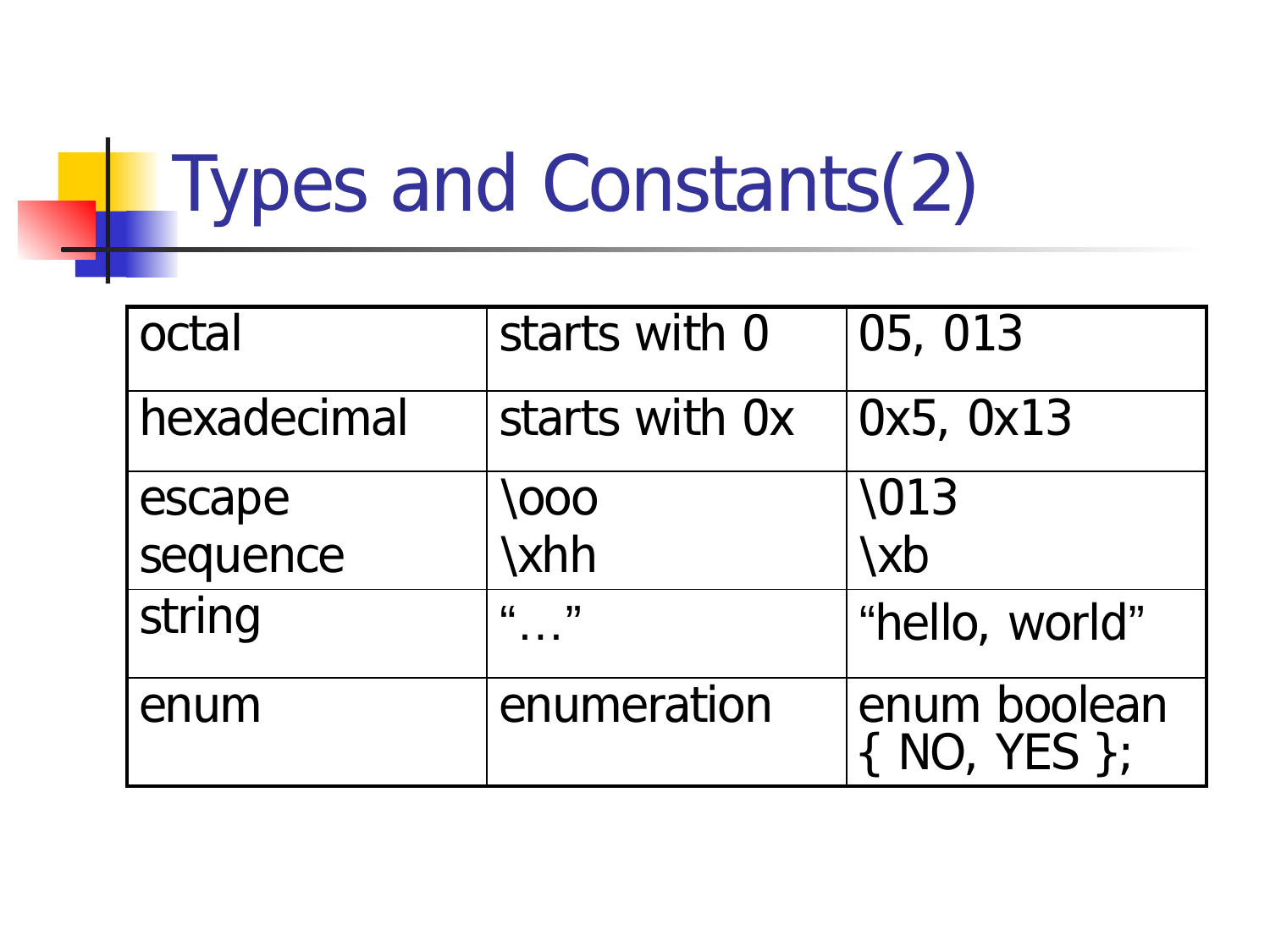

# Types and Constants(2)
| octal | starts with 0 | 05, 013 |
| --- | --- | --- |
| hexadecimal | starts with 0x | 0x5, 0x13 |
| escape sequence | \ooo \xhh | \013 \xb |
| string | “…” | “hello, world” |
| enum | enumeration | enum boolean { NO, YES }; |